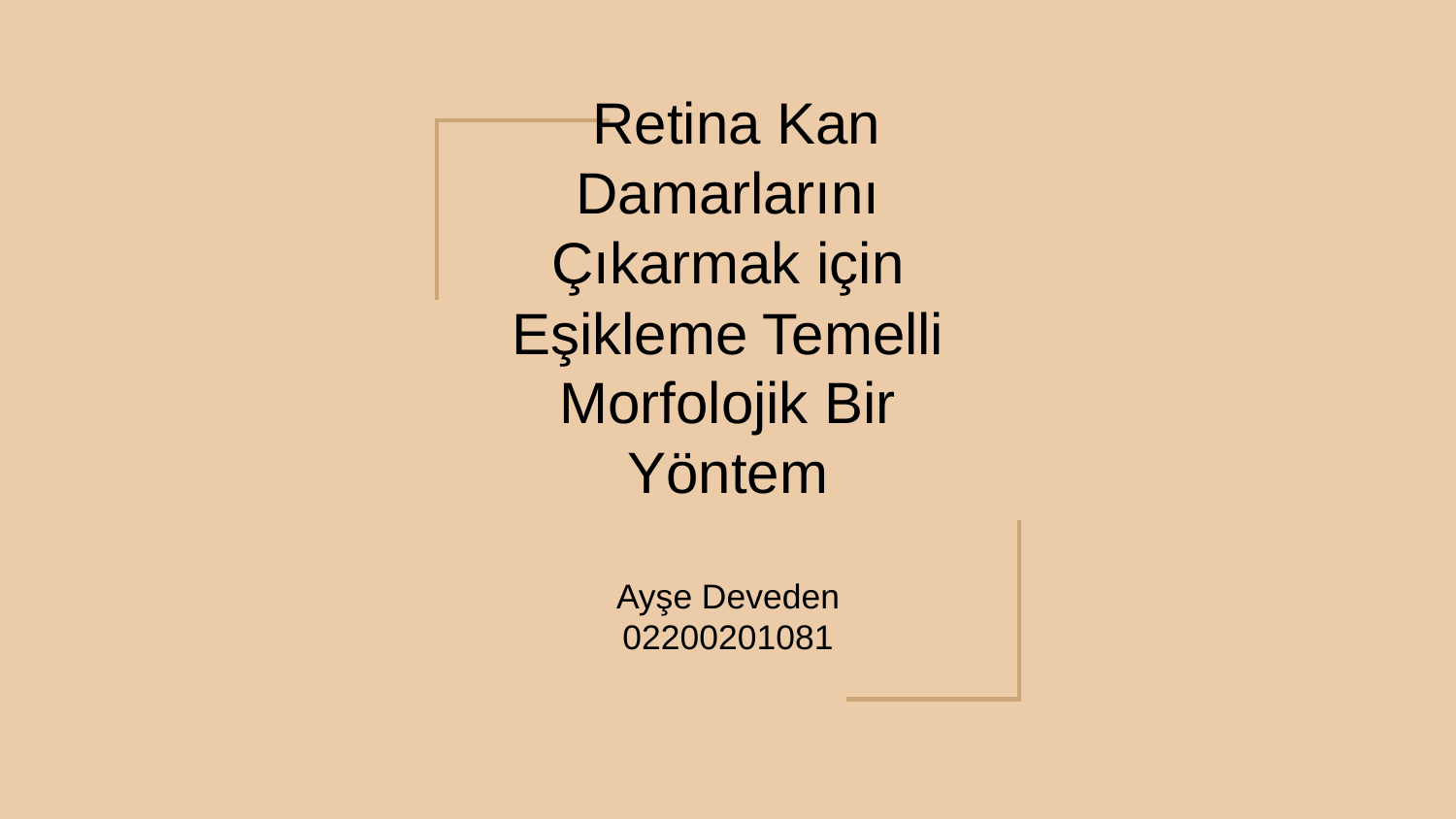

# Retina Kan Damarlarını Çıkarmak için Eşikleme Temelli Morfolojik Bir Yöntem
Ayşe Deveden
02200201081